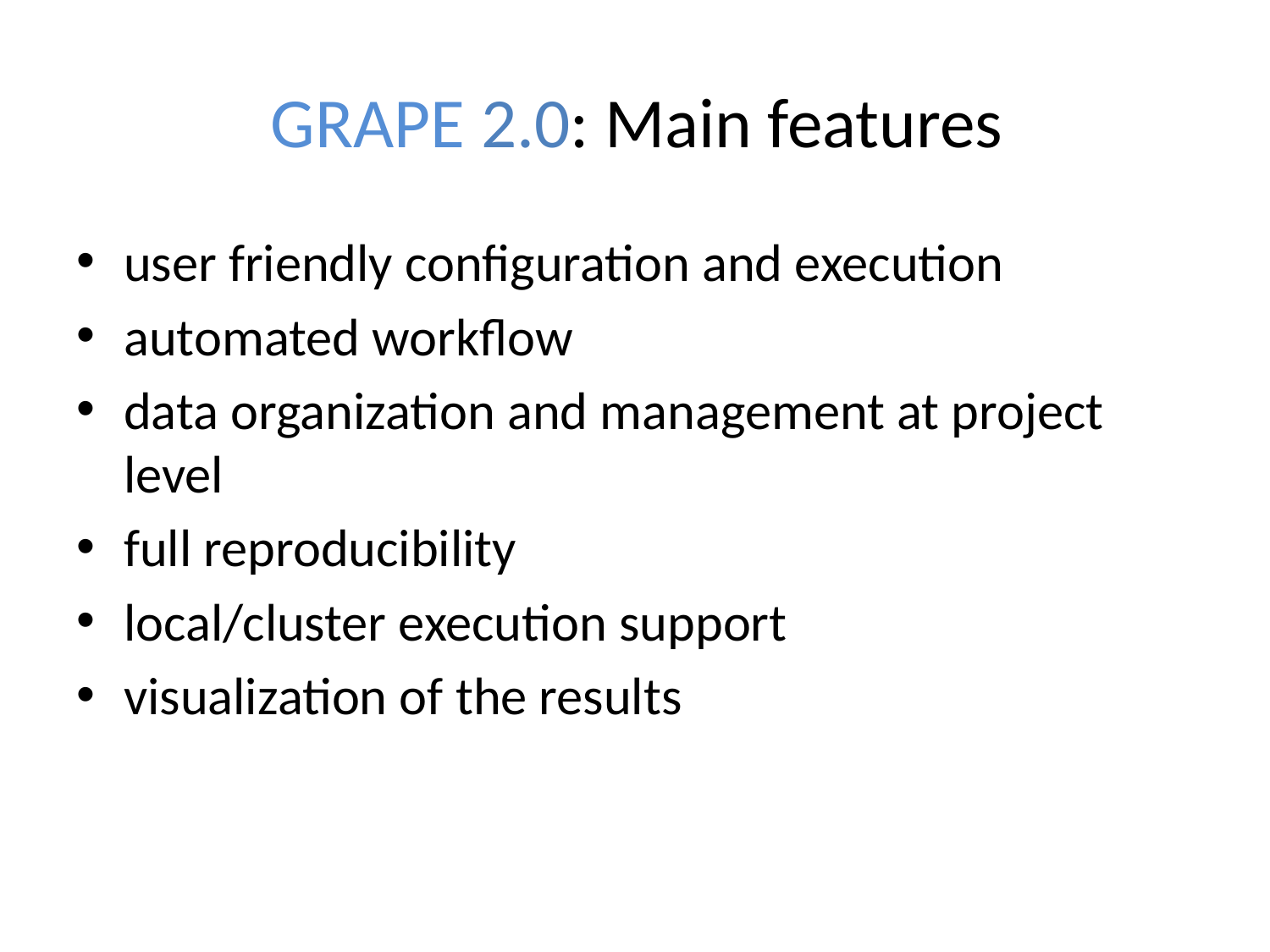

# GRAPE 2.0: Main features
user friendly configuration and execution
automated workflow
data organization and management at project level
full reproducibility
local/cluster execution support
visualization of the results